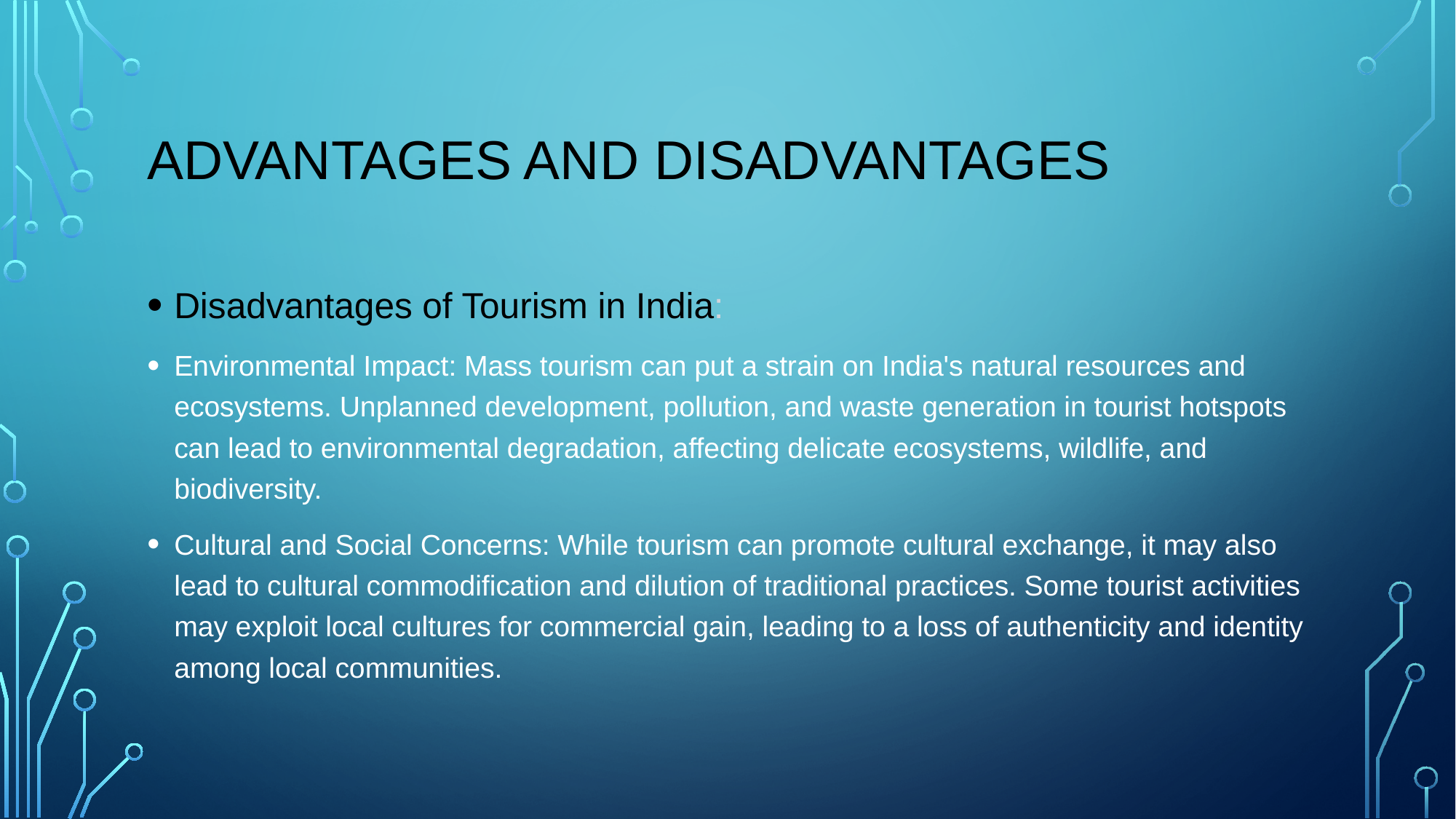

# Advantages and disadvantages
Disadvantages of Tourism in India:
Environmental Impact: Mass tourism can put a strain on India's natural resources and ecosystems. Unplanned development, pollution, and waste generation in tourist hotspots can lead to environmental degradation, affecting delicate ecosystems, wildlife, and biodiversity.
Cultural and Social Concerns: While tourism can promote cultural exchange, it may also lead to cultural commodification and dilution of traditional practices. Some tourist activities may exploit local cultures for commercial gain, leading to a loss of authenticity and identity among local communities.